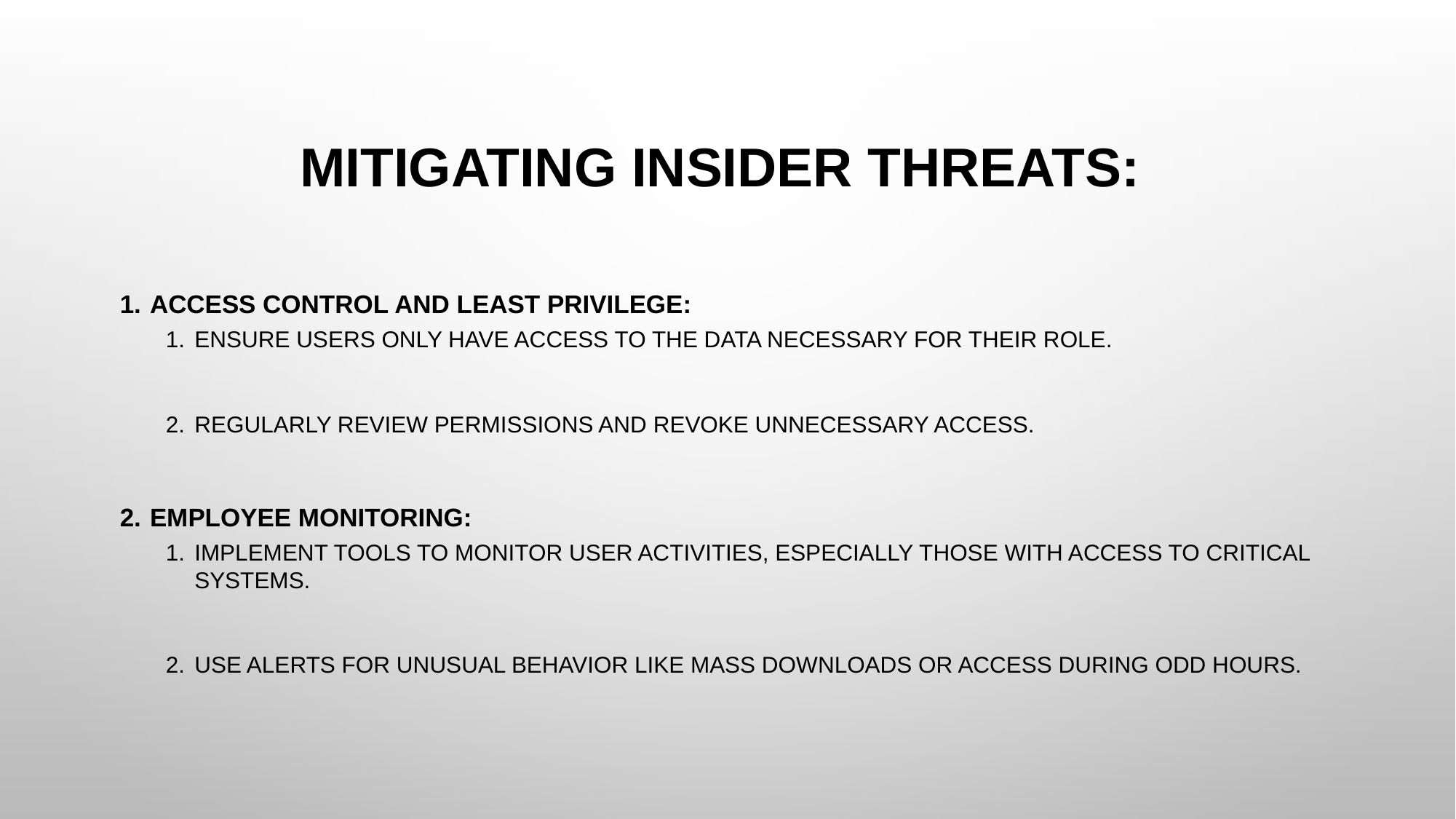

# Mitigating Insider Threats:
 Access Control and Least Privilege:
Ensure users only have access to the data necessary for their role.

Regularly review permissions and revoke unnecessary access.

 Employee Monitoring:
Implement tools to monitor user activities, especially those with access to critical systems.

Use alerts for unusual behavior like mass downloads or access during odd hours.